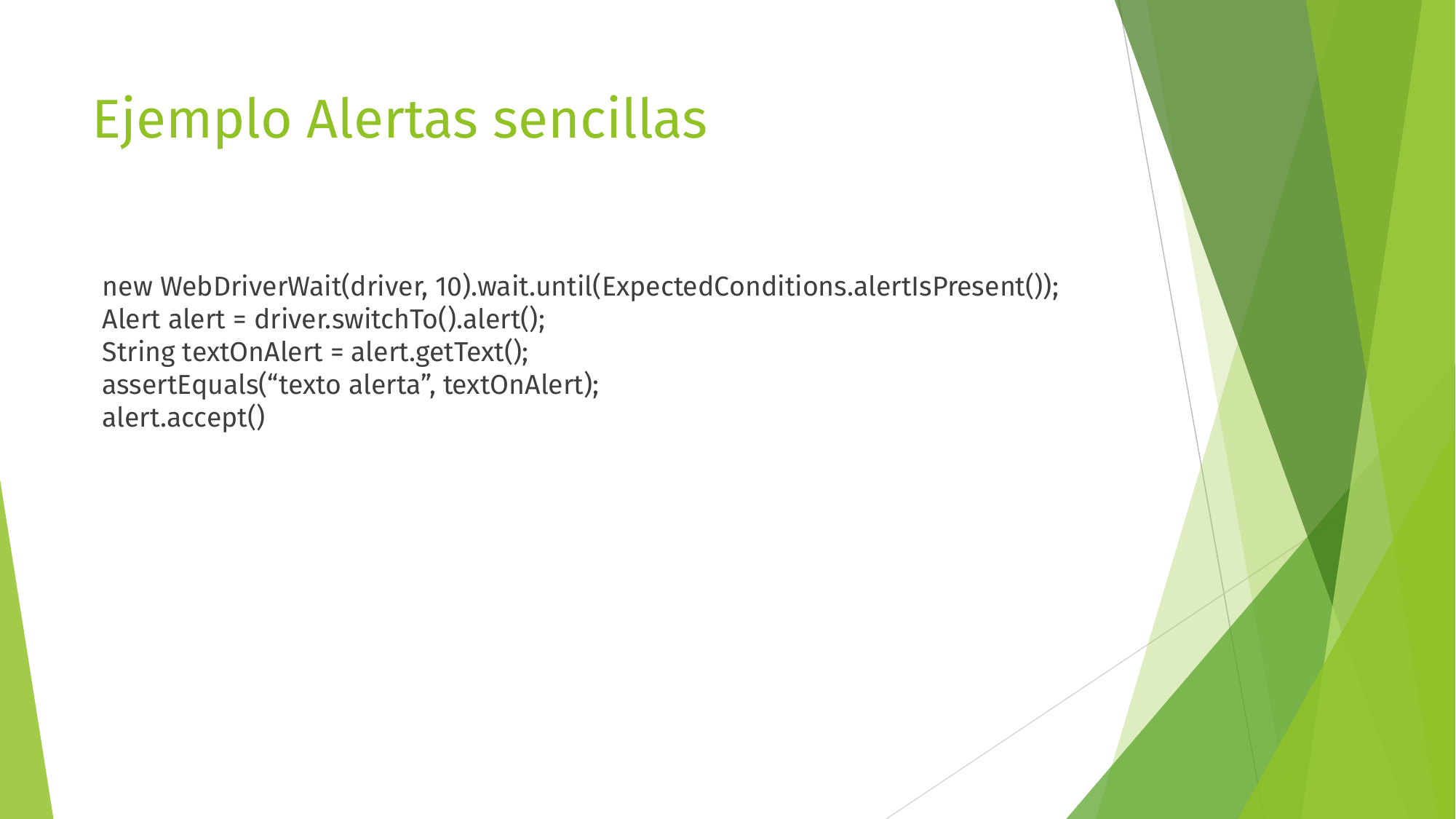

# Ejemplo Alertas sencillas
new WebDriverWait(driver, 10).wait.until(ExpectedConditions.alertIsPresent());
Alert alert = driver.switchTo().alert();
String textOnAlert = alert.getText();
assertEquals(“texto alerta”, textOnAlert);
alert.accept()